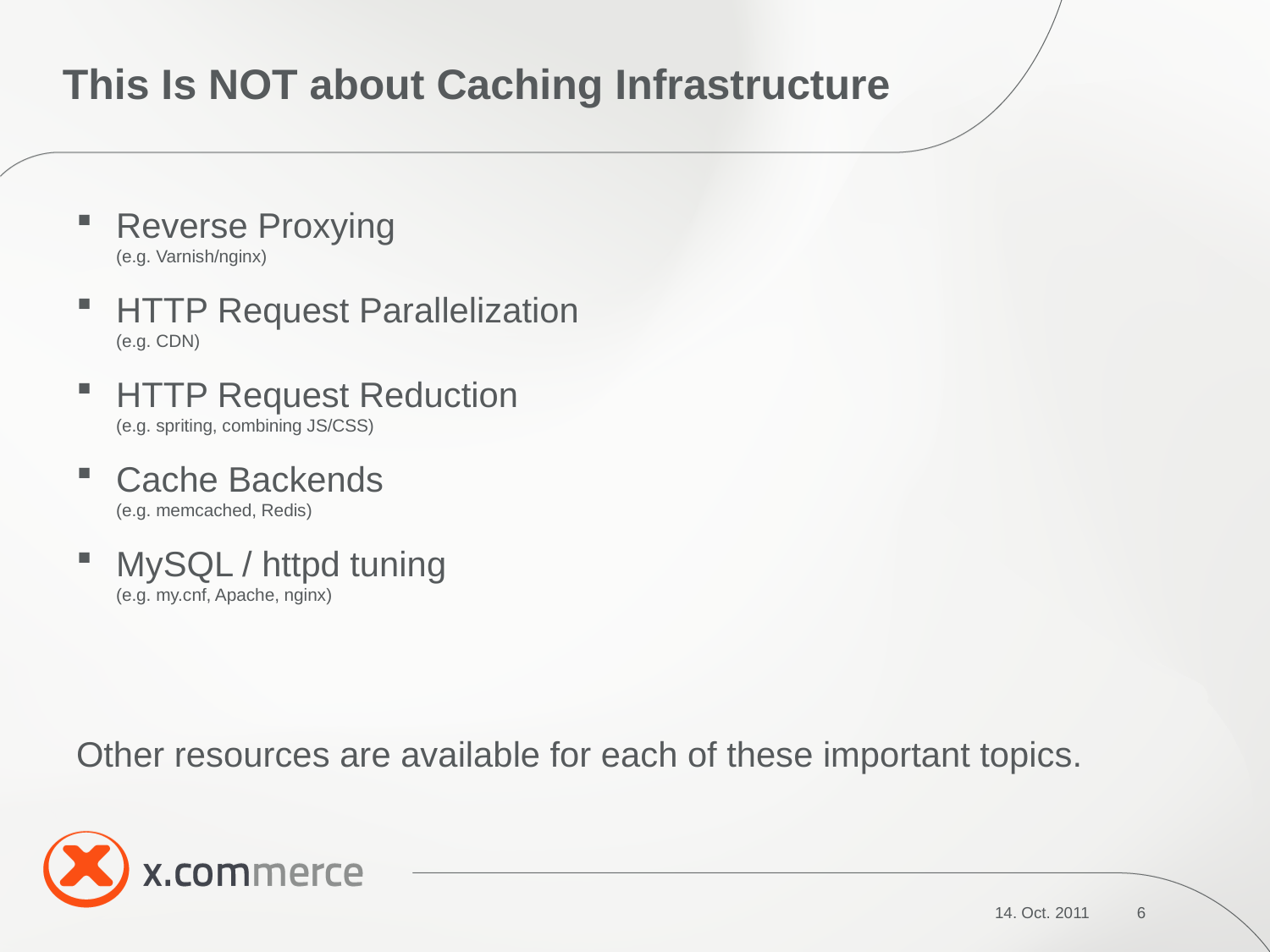

# This Is NOT about Caching Infrastructure
Reverse Proxying
(e.g. Varnish/nginx)
HTTP Request Parallelization
(e.g. CDN)
HTTP Request Reduction
(e.g. spriting, combining JS/CSS)
Cache Backends
(e.g. memcached, Redis)
MySQL / httpd tuning
(e.g. my.cnf, Apache, nginx)

Other resources are available for each of these important topics.
14. Oct. 2011
6